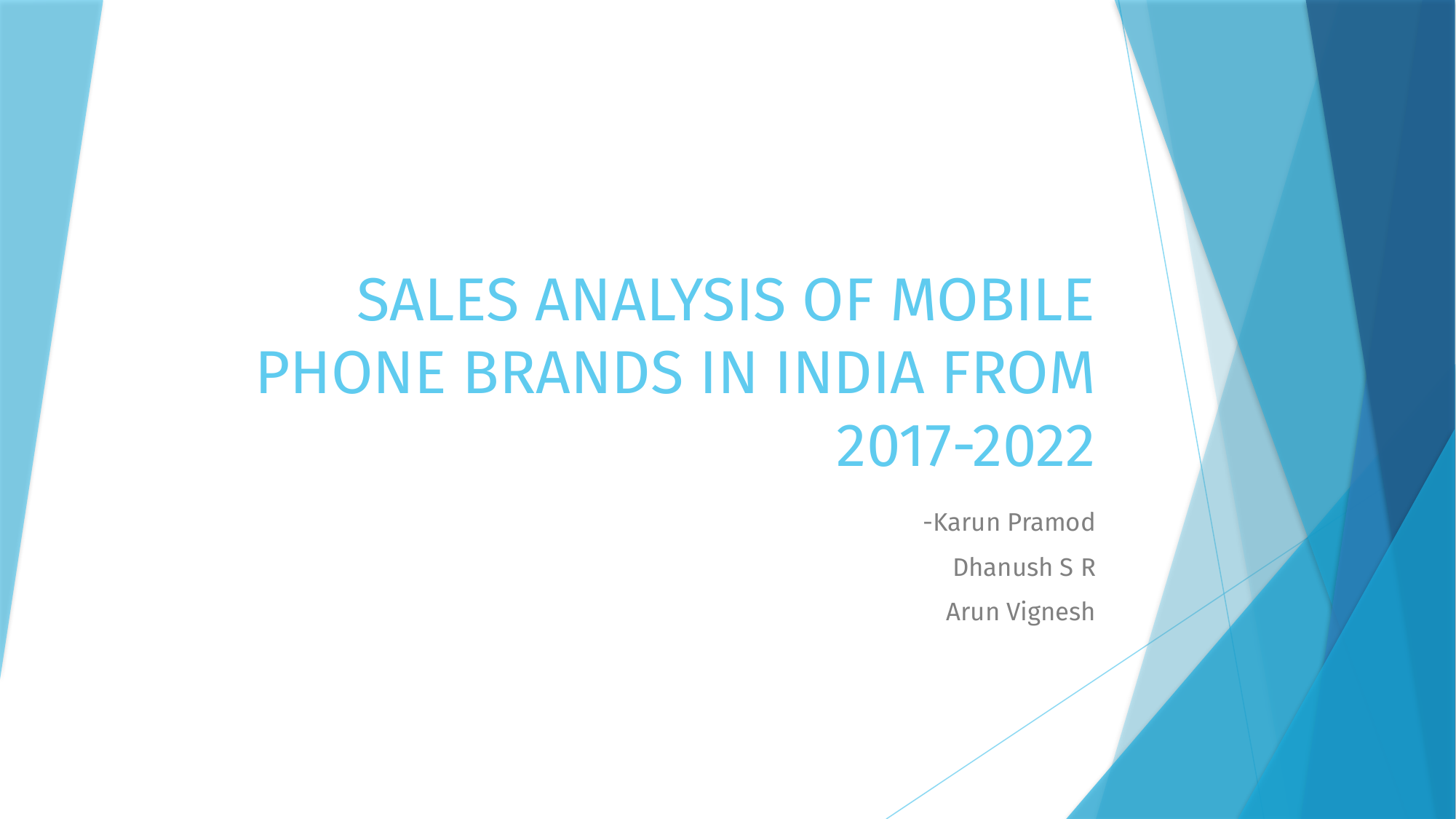

# SALES ANALYSIS OF MOBILE PHONE BRANDS IN INDIA FROM 2017-2022
-Karun Pramod
Dhanush S R
Arun Vignesh